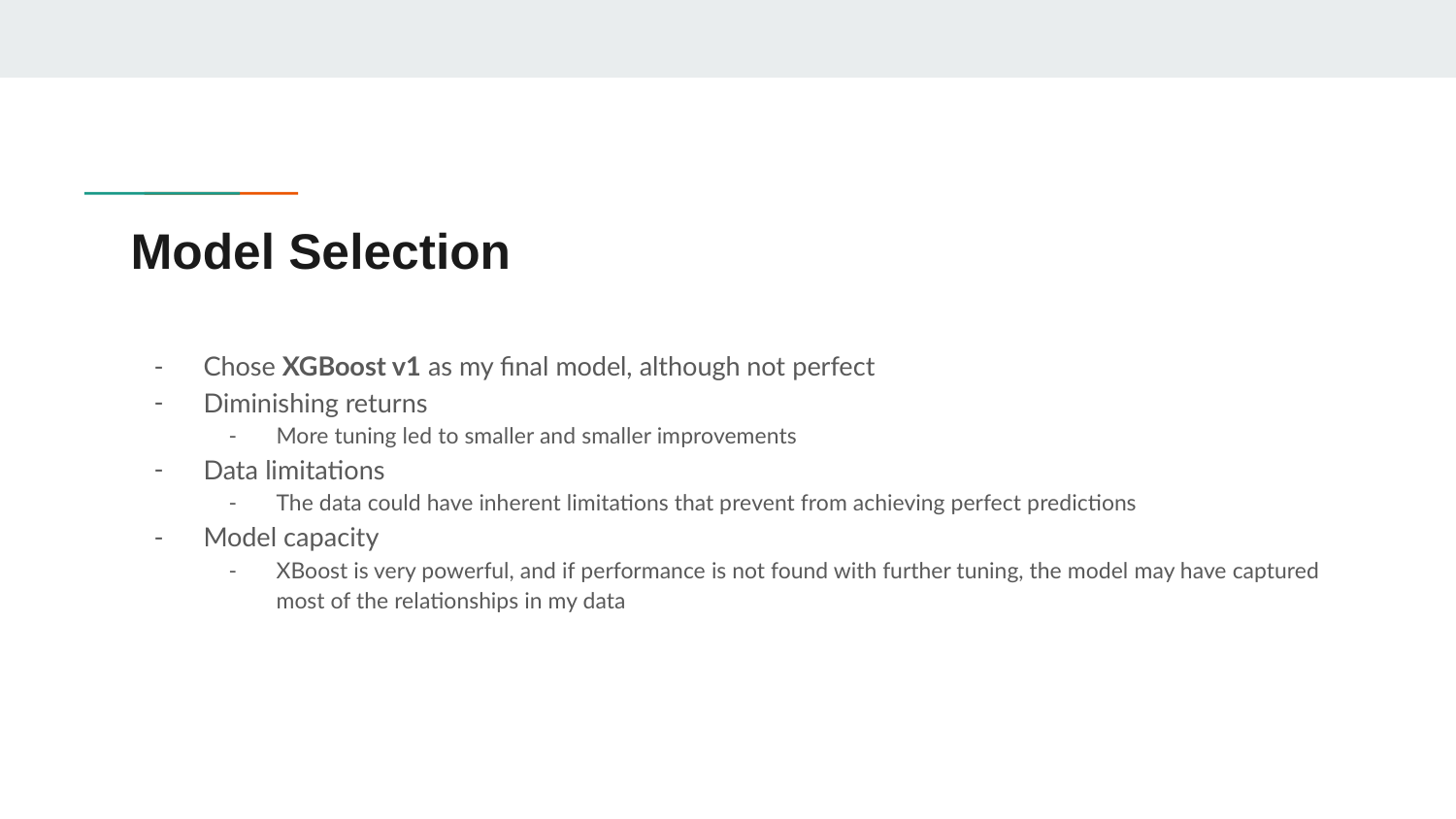

# Model Selection
Chose XGBoost v1 as my final model, although not perfect
Diminishing returns
More tuning led to smaller and smaller improvements
Data limitations
The data could have inherent limitations that prevent from achieving perfect predictions
Model capacity
XBoost is very powerful, and if performance is not found with further tuning, the model may have captured most of the relationships in my data